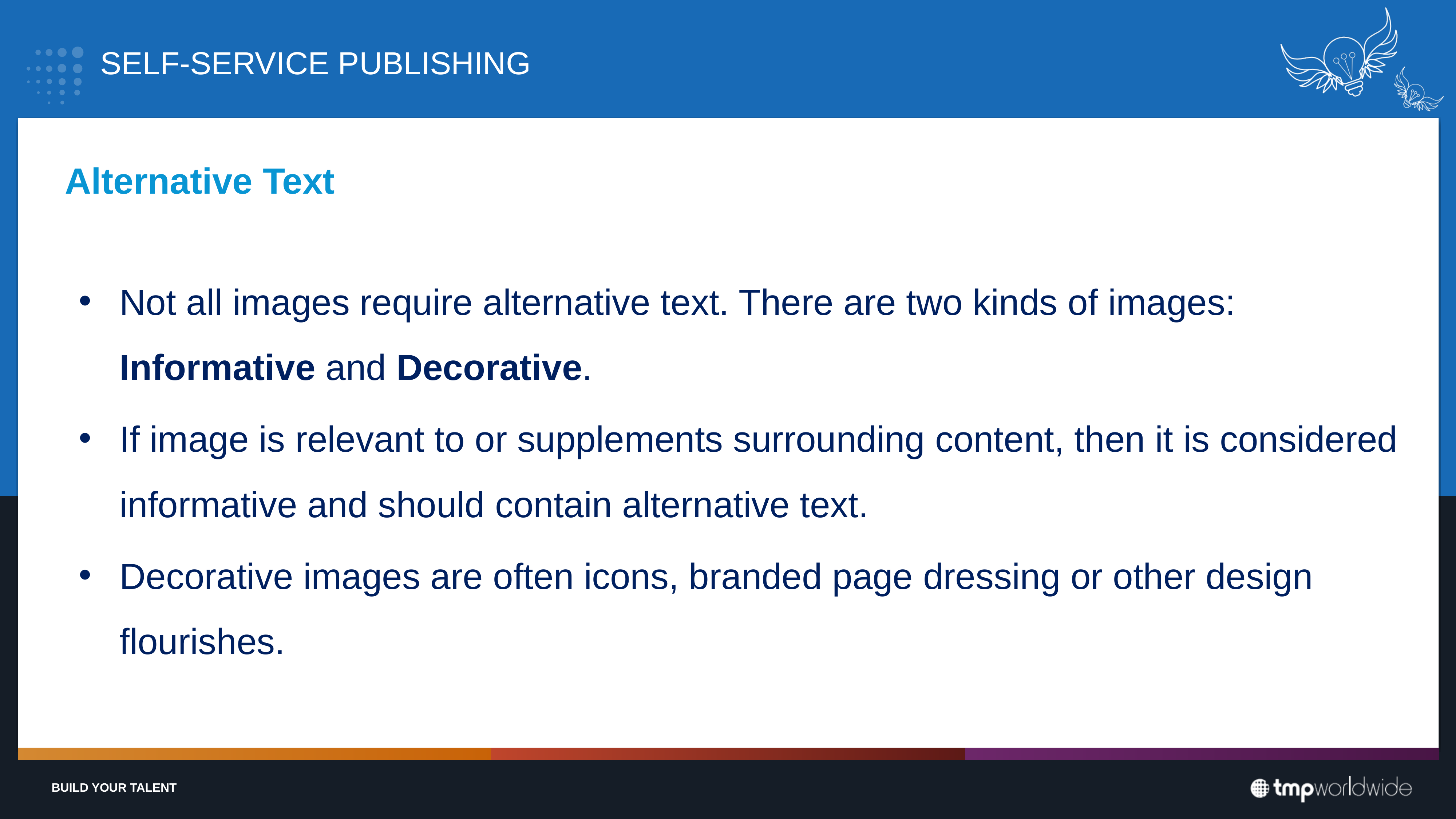

# Self-Service Publishing
Alternative Text

Not all images require alternative text. There are two kinds of images: Informative and Decorative.
If image is relevant to or supplements surrounding content, then it is considered informative and should contain alternative text.
Decorative images are often icons, branded page dressing or other design flourishes.